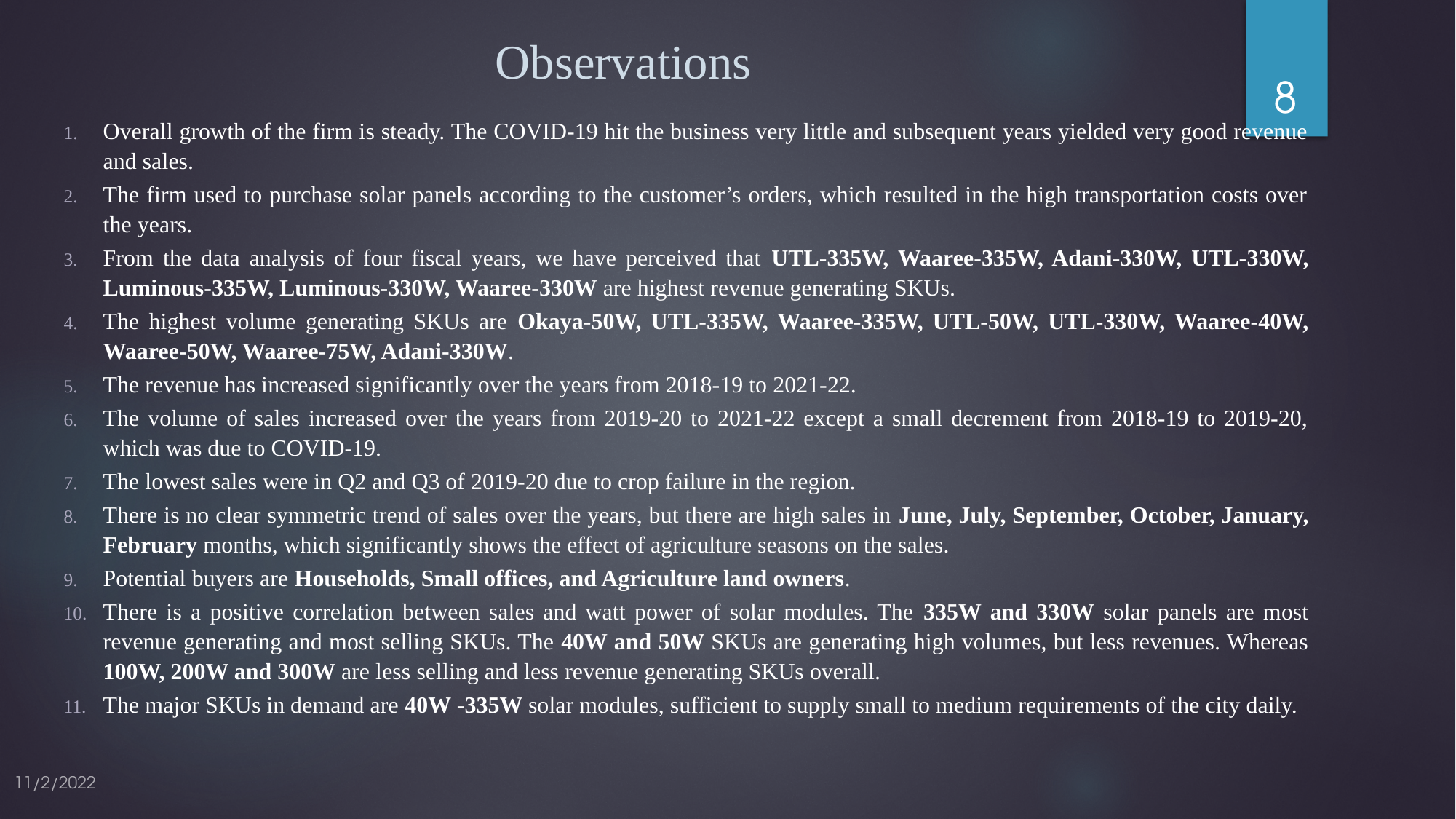

# Observations
8
Overall growth of the firm is steady. The COVID-19 hit the business very little and subsequent years yielded very good revenue and sales.
The firm used to purchase solar panels according to the customer’s orders, which resulted in the high transportation costs over the years.
From the data analysis of four fiscal years, we have perceived that UTL-335W, Waaree-335W, Adani-330W, UTL-330W, Luminous-335W, Luminous-330W, Waaree-330W are highest revenue generating SKUs.
The highest volume generating SKUs are Okaya-50W, UTL-335W, Waaree-335W, UTL-50W, UTL-330W, Waaree-40W, Waaree-50W, Waaree-75W, Adani-330W.
The revenue has increased significantly over the years from 2018-19 to 2021-22.
The volume of sales increased over the years from 2019-20 to 2021-22 except a small decrement from 2018-19 to 2019-20, which was due to COVID-19.
The lowest sales were in Q2 and Q3 of 2019-20 due to crop failure in the region.
There is no clear symmetric trend of sales over the years, but there are high sales in June, July, September, October, January, February months, which significantly shows the effect of agriculture seasons on the sales.
Potential buyers are Households, Small offices, and Agriculture land owners.
There is a positive correlation between sales and watt power of solar modules. The 335W and 330W solar panels are most revenue generating and most selling SKUs. The 40W and 50W SKUs are generating high volumes, but less revenues. Whereas 100W, 200W and 300W are less selling and less revenue generating SKUs overall.
The major SKUs in demand are 40W -335W solar modules, sufficient to supply small to medium requirements of the city daily.

11/2/2022